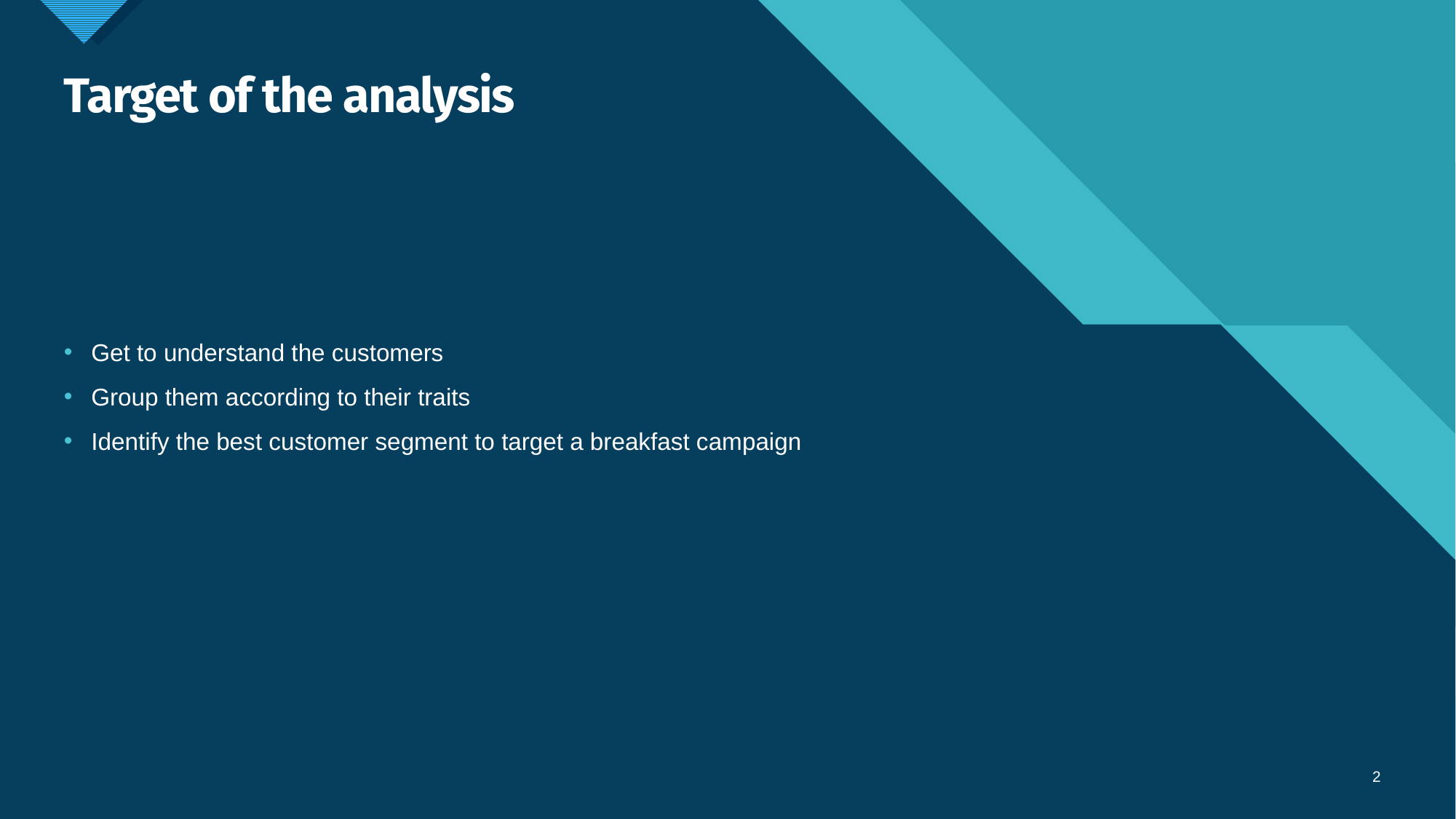

# Target of the analysis
Get to understand the customers
Group them according to their traits
Identify the best customer segment to target a breakfast campaign
2